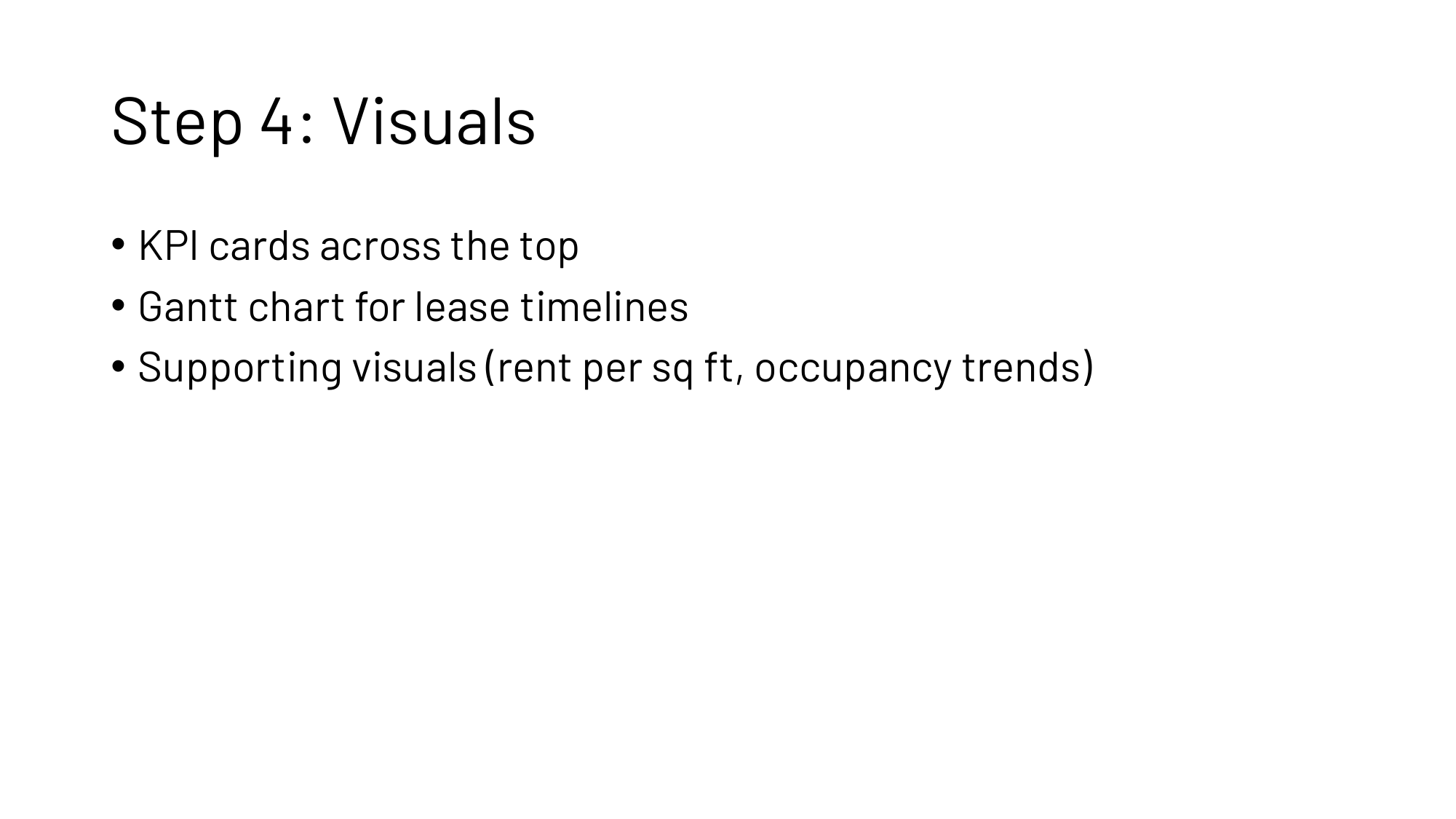

# Step 4: Visuals
KPI cards across the top
Gantt chart for lease timelines
Supporting visuals (rent per sq ft, occupancy trends)